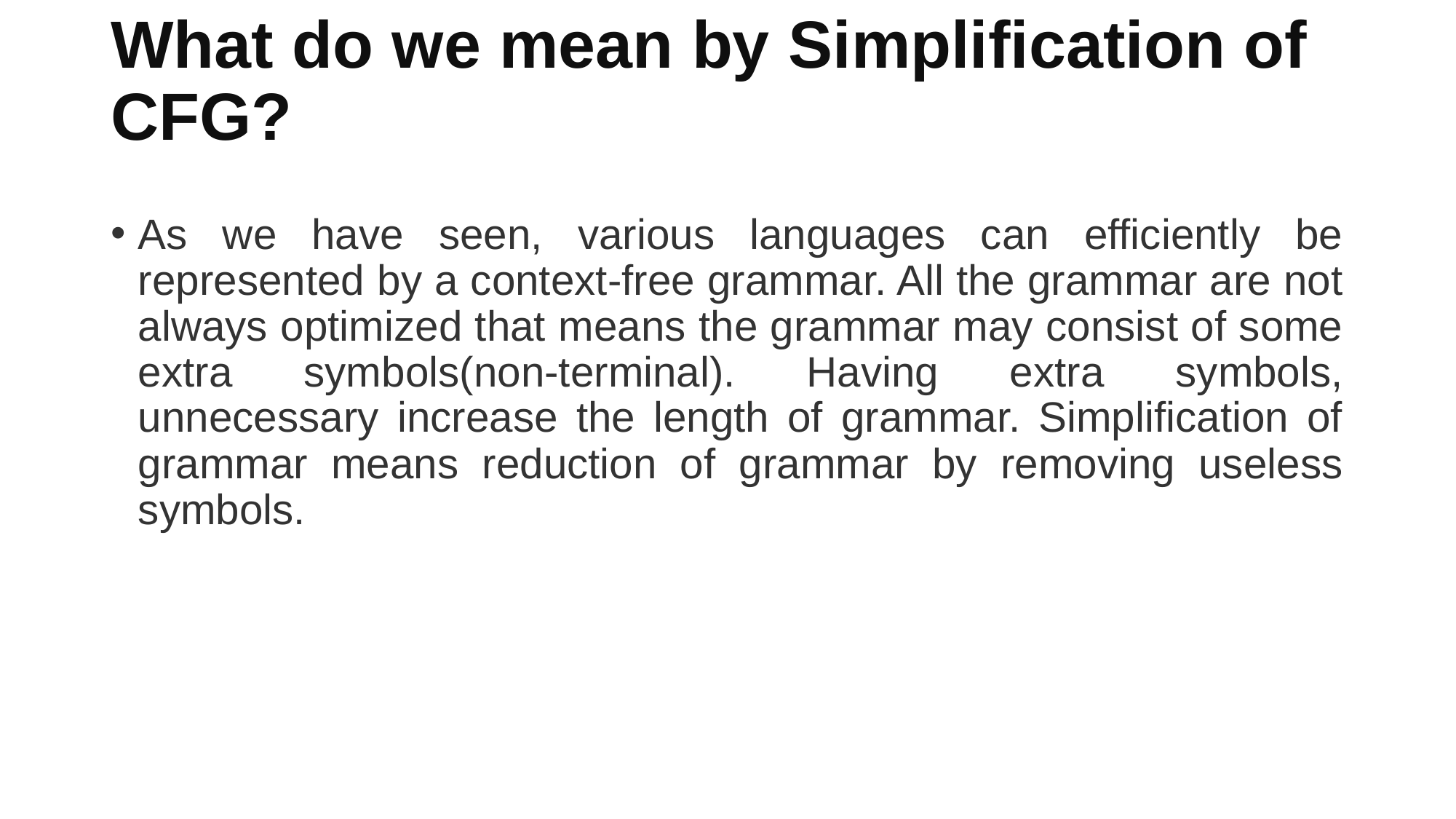

# What do we mean by Simplification of CFG?
As we have seen, various languages can efficiently be represented by a context-free grammar. All the grammar are not always optimized that means the grammar may consist of some extra symbols(non-terminal). Having extra symbols, unnecessary increase the length of grammar. Simplification of grammar means reduction of grammar by removing useless symbols.